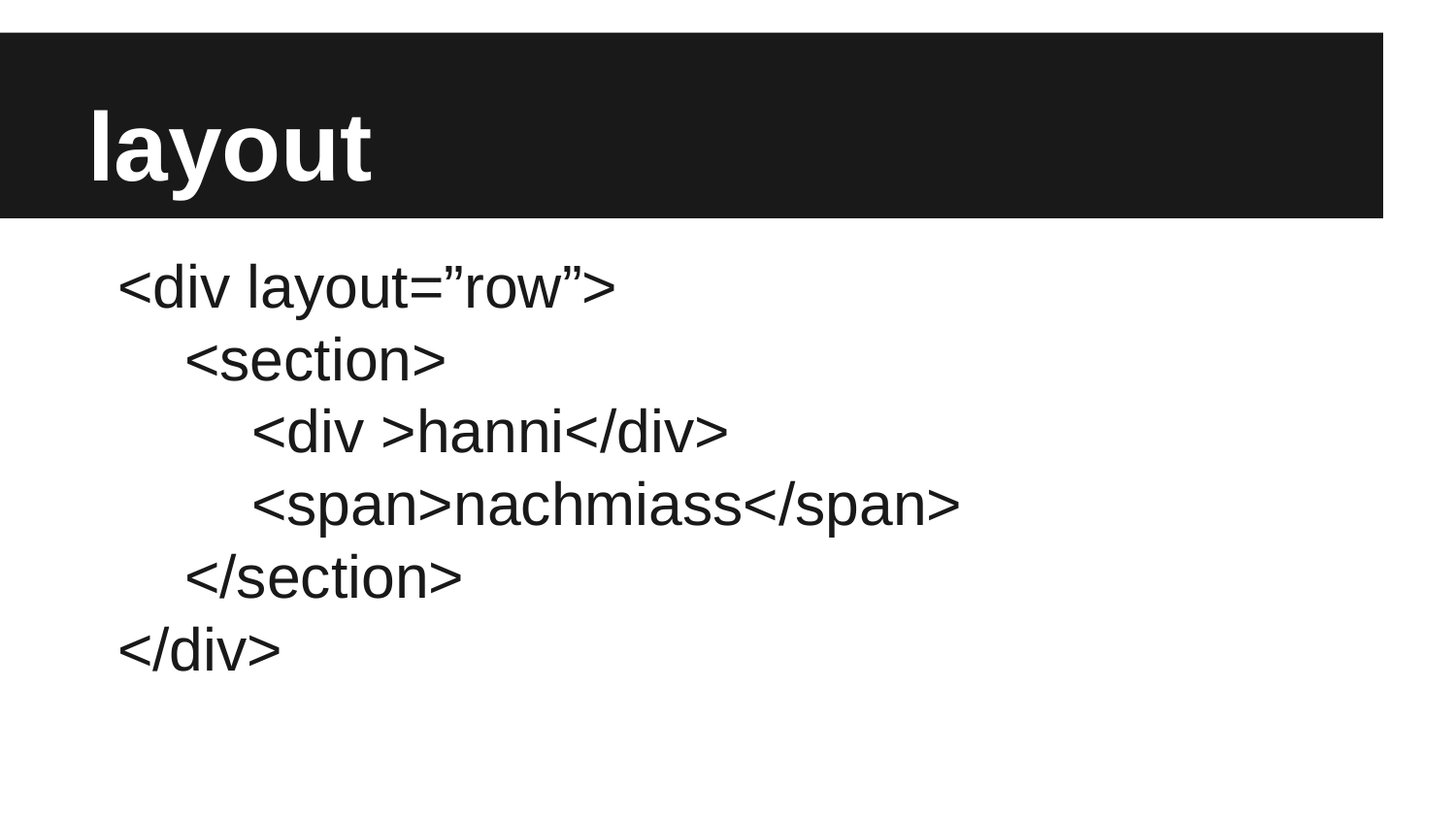

# layout
<div layout=”row”>
    <section>
        <div >hanni</div>
        <span>nachmiass</span>
    </section>
</div>